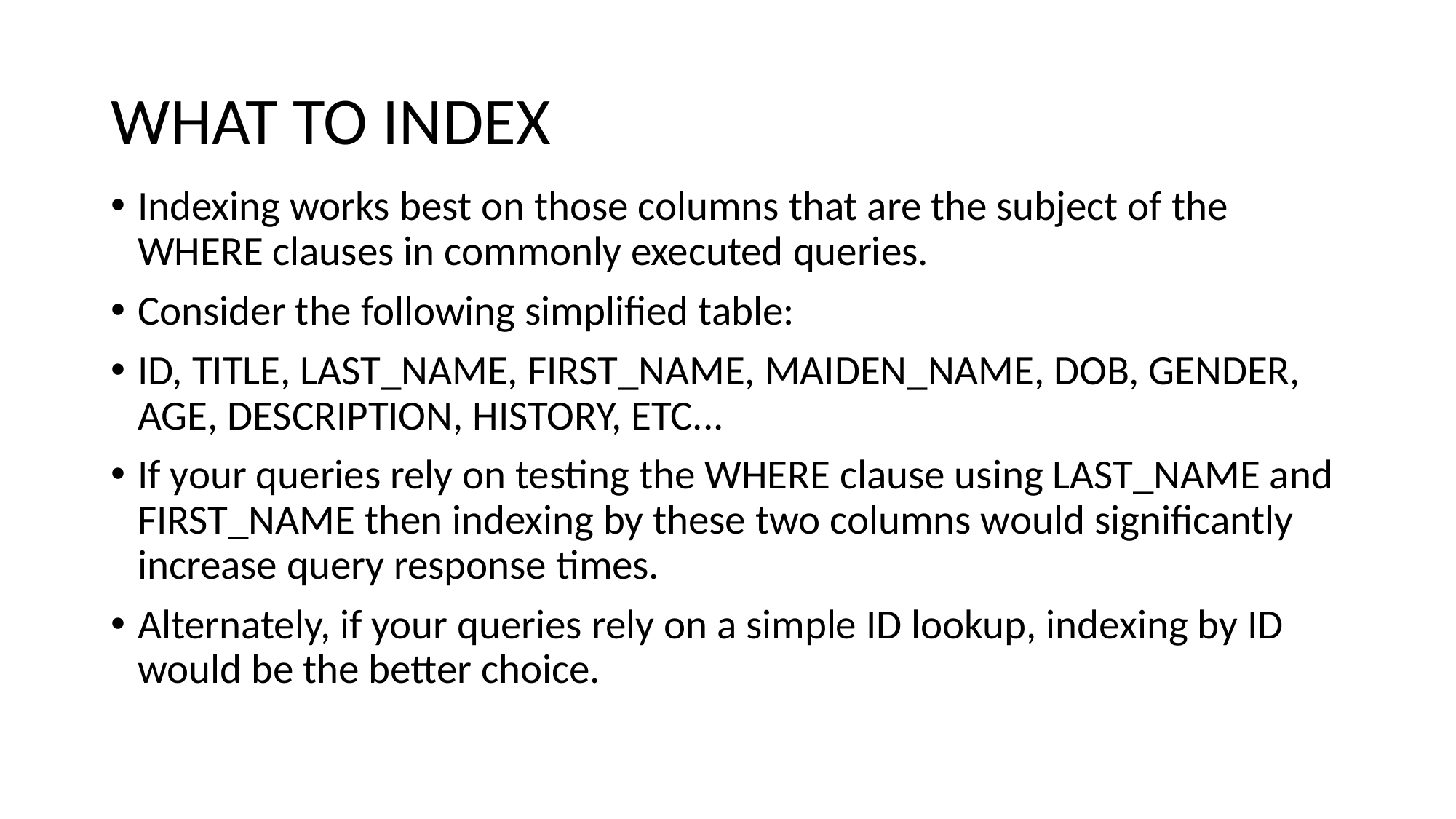

# WHAT TO INDEX
Indexing works best on those columns that are the subject of the WHERE clauses in commonly executed queries.
Consider the following simplified table:
ID, TITLE, LAST_NAME, FIRST_NAME, MAIDEN_NAME, DOB, GENDER, AGE, DESCRIPTION, HISTORY, ETC...
If your queries rely on testing the WHERE clause using LAST_NAME and FIRST_NAME then indexing by these two columns would significantly increase query response times.
Alternately, if your queries rely on a simple ID lookup, indexing by ID would be the better choice.